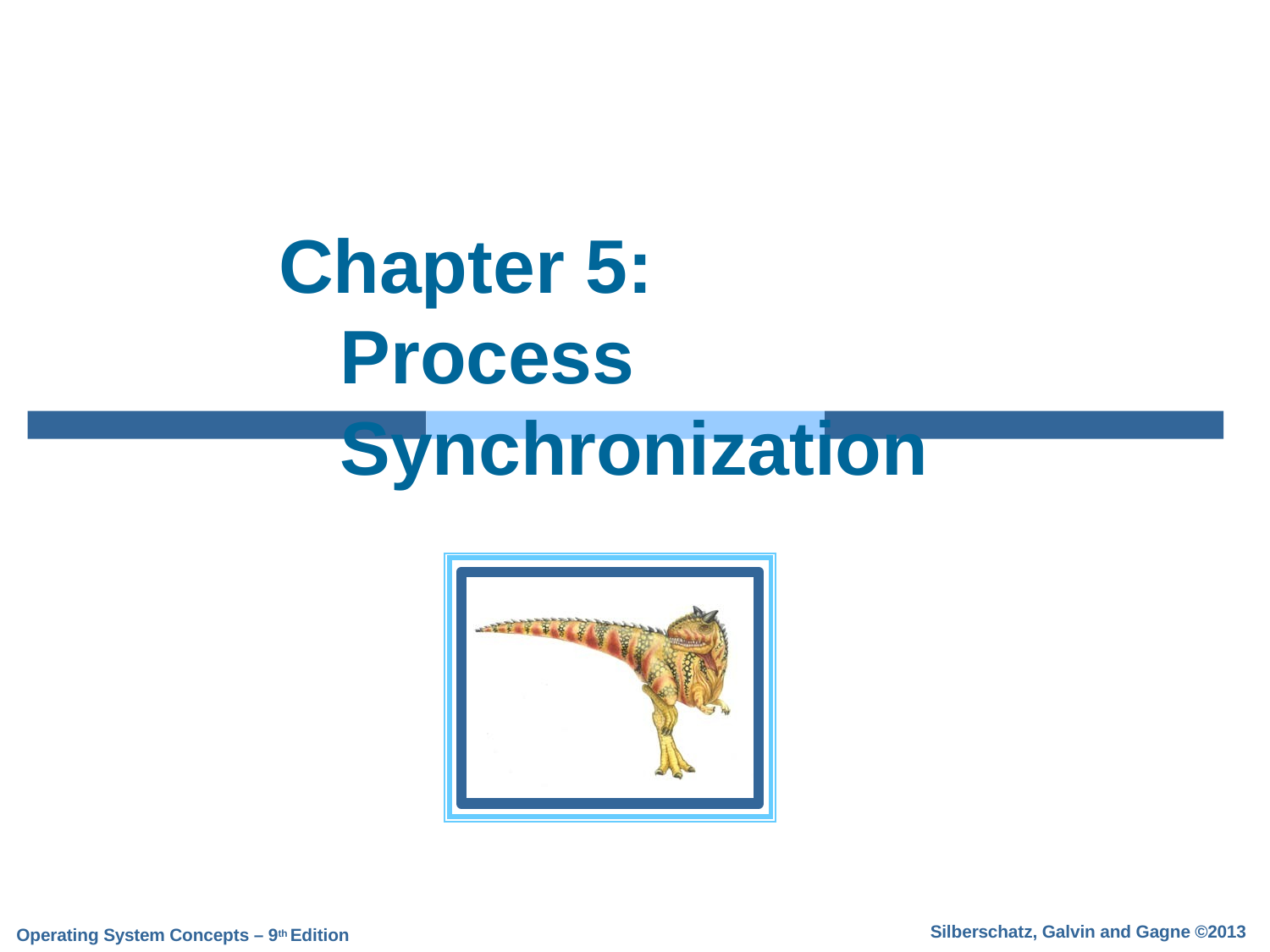

# Chapter 5:	Process  Synchronization

Silberschatz, Galvin and Gagne ©2013
Operating System Concepts – 9th Edition